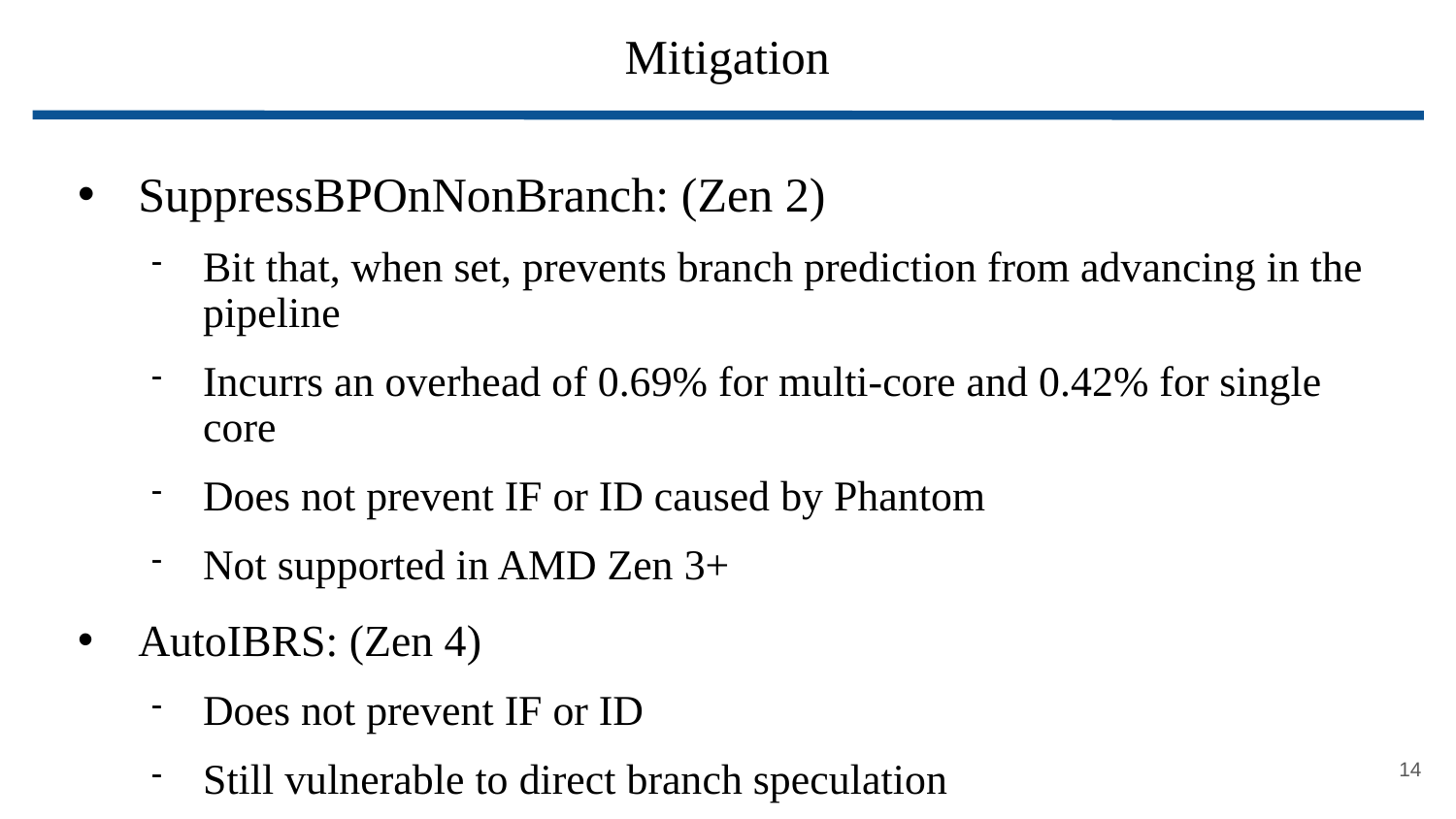

# Mitigation

SuppressBPOnNonBranch: (Zen 2)
Bit that, when set, prevents branch prediction from advancing in the pipeline
Incurrs an overhead of 0.69% for multi-core and 0.42% for single core
Does not prevent IF or ID caused by Phantom
Not supported in AMD Zen 3+
AutoIBRS: (Zen 4)
Does not prevent IF or ID
Still vulnerable to direct branch speculation
14